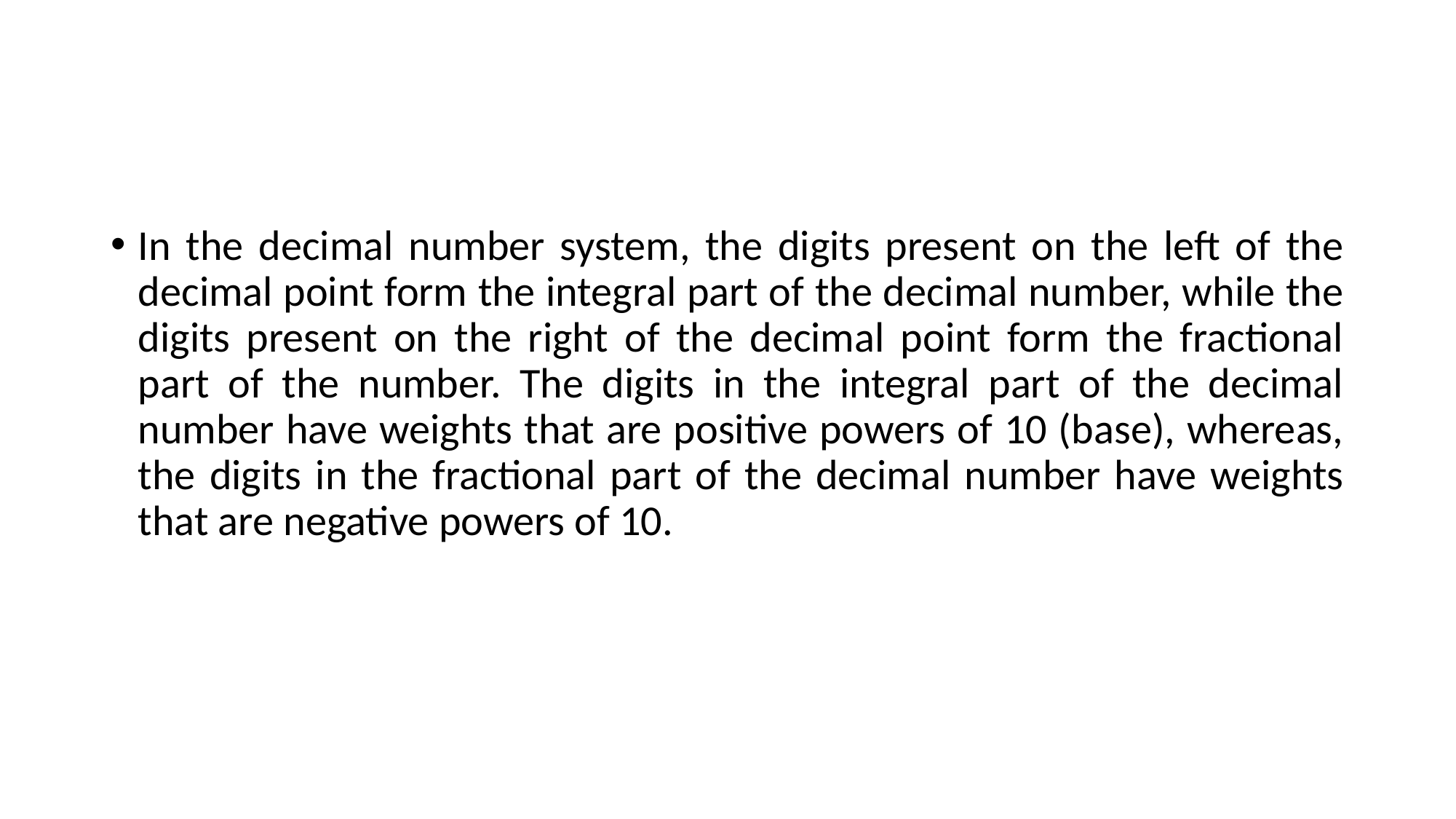

#
In the decimal number system, the digits present on the left of the decimal point form the integral part of the decimal number, while the digits present on the right of the decimal point form the fractional part of the number. The digits in the integral part of the decimal number have weights that are positive powers of 10 (base), whereas, the digits in the fractional part of the decimal number have weights that are negative powers of 10.